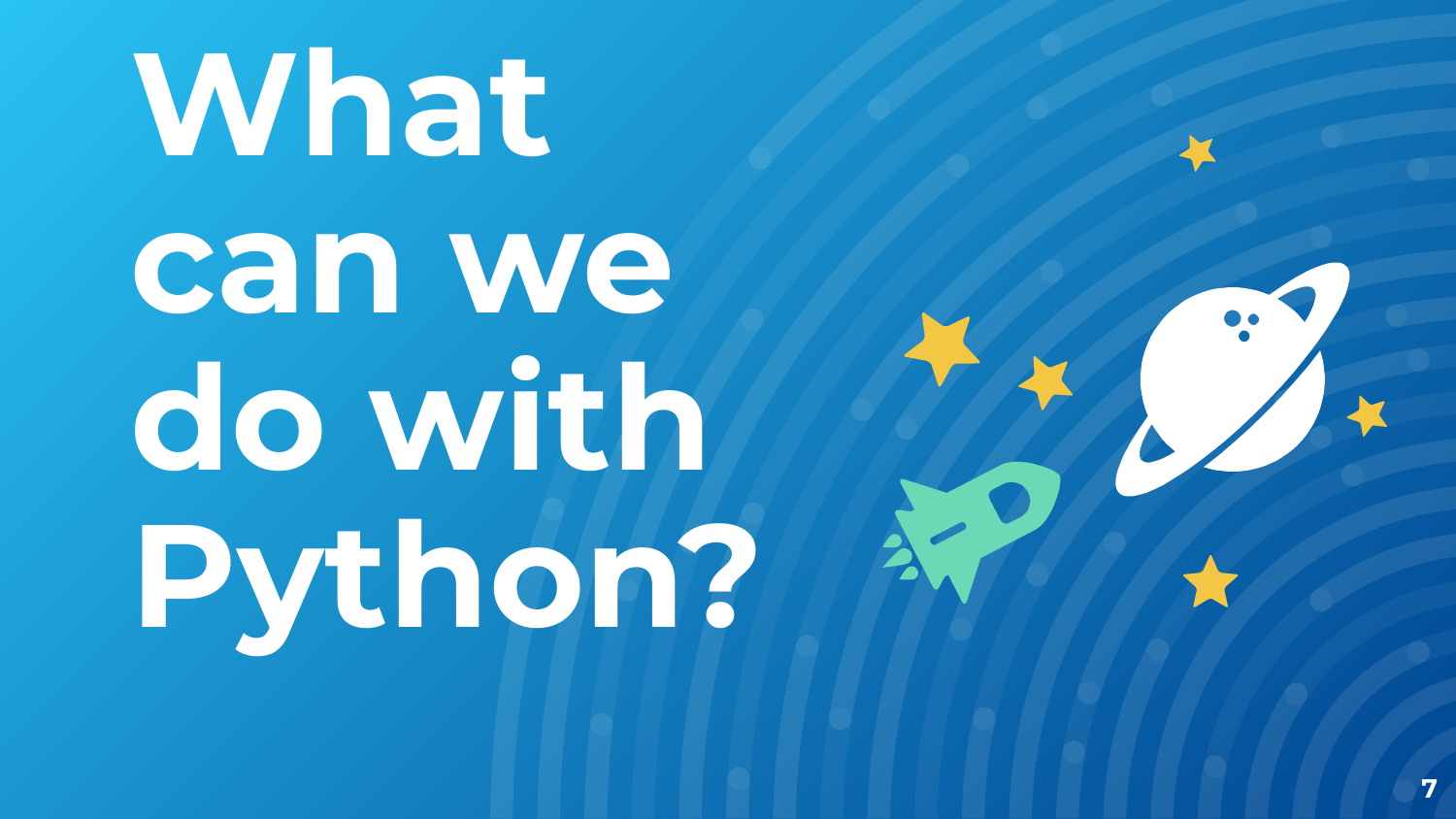

What can we do with Python?

7